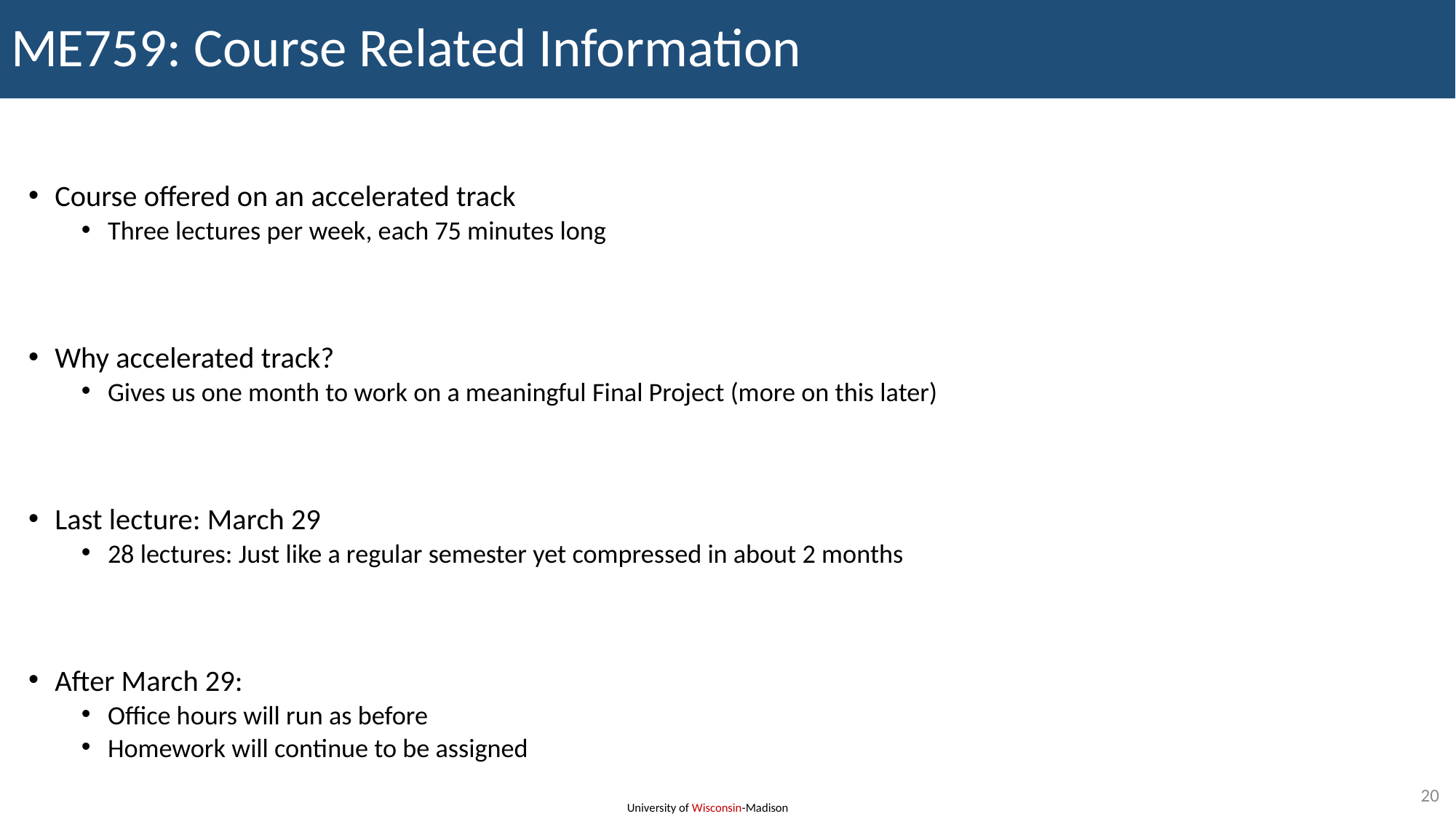

# ME759: Course Related Information
Course offered on an accelerated track
Three lectures per week, each 75 minutes long

Why accelerated track?
Gives us one month to work on a meaningful Final Project (more on this later)

Last lecture: March 29
28 lectures: Just like a regular semester yet compressed in about 2 months

After March 29:
Office hours will run as before
Homework will continue to be assigned
20